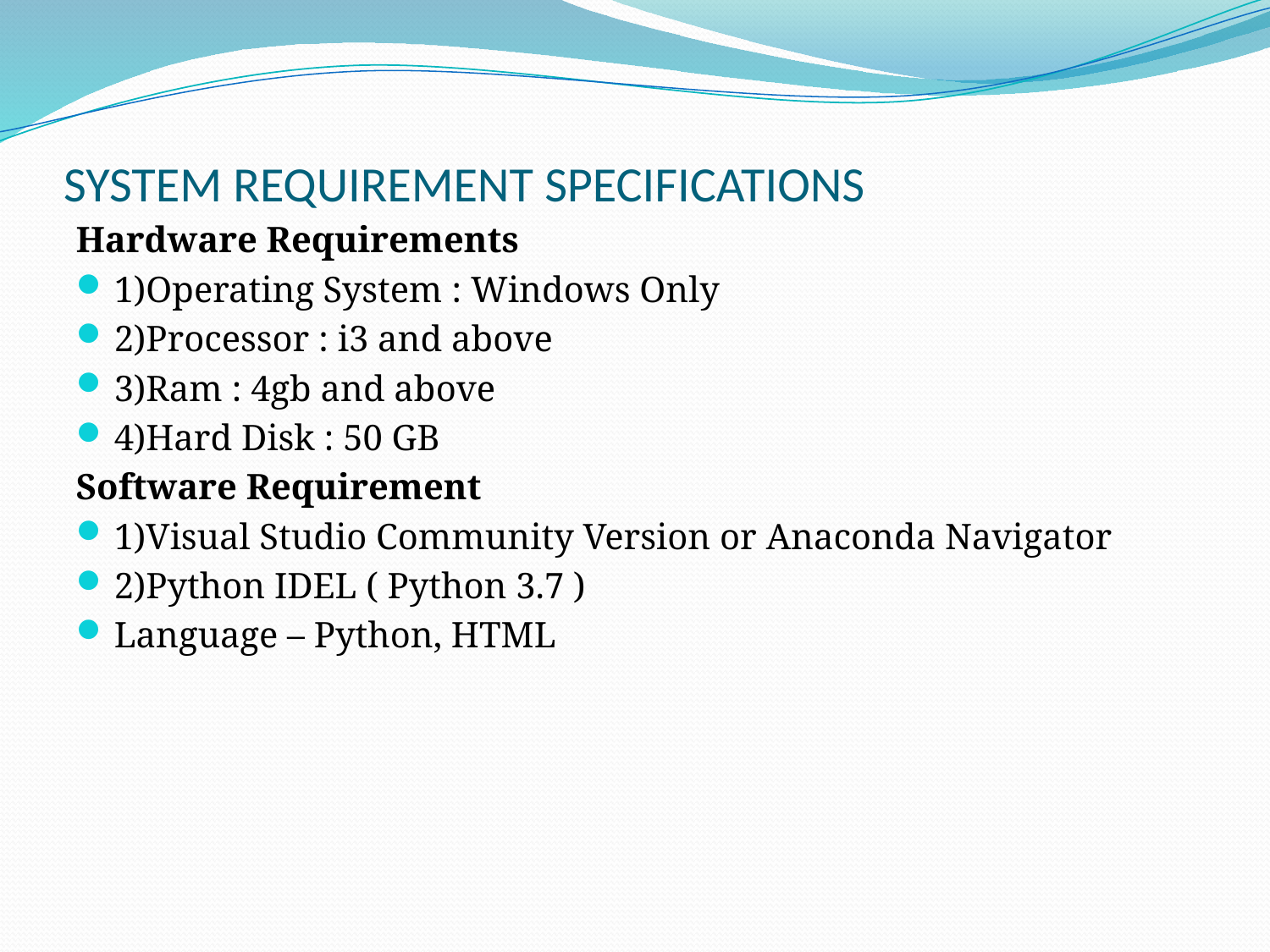

# SYSTEM REQUIREMENT SPECIFICATIONS
Hardware Requirements
1)Operating System : Windows Only
2)Processor : i3 and above
3)Ram : 4gb and above
4)Hard Disk : 50 GB
Software Requirement
1)Visual Studio Community Version or Anaconda Navigator
2)Python IDEL ( Python 3.7 )
Language – Python, HTML